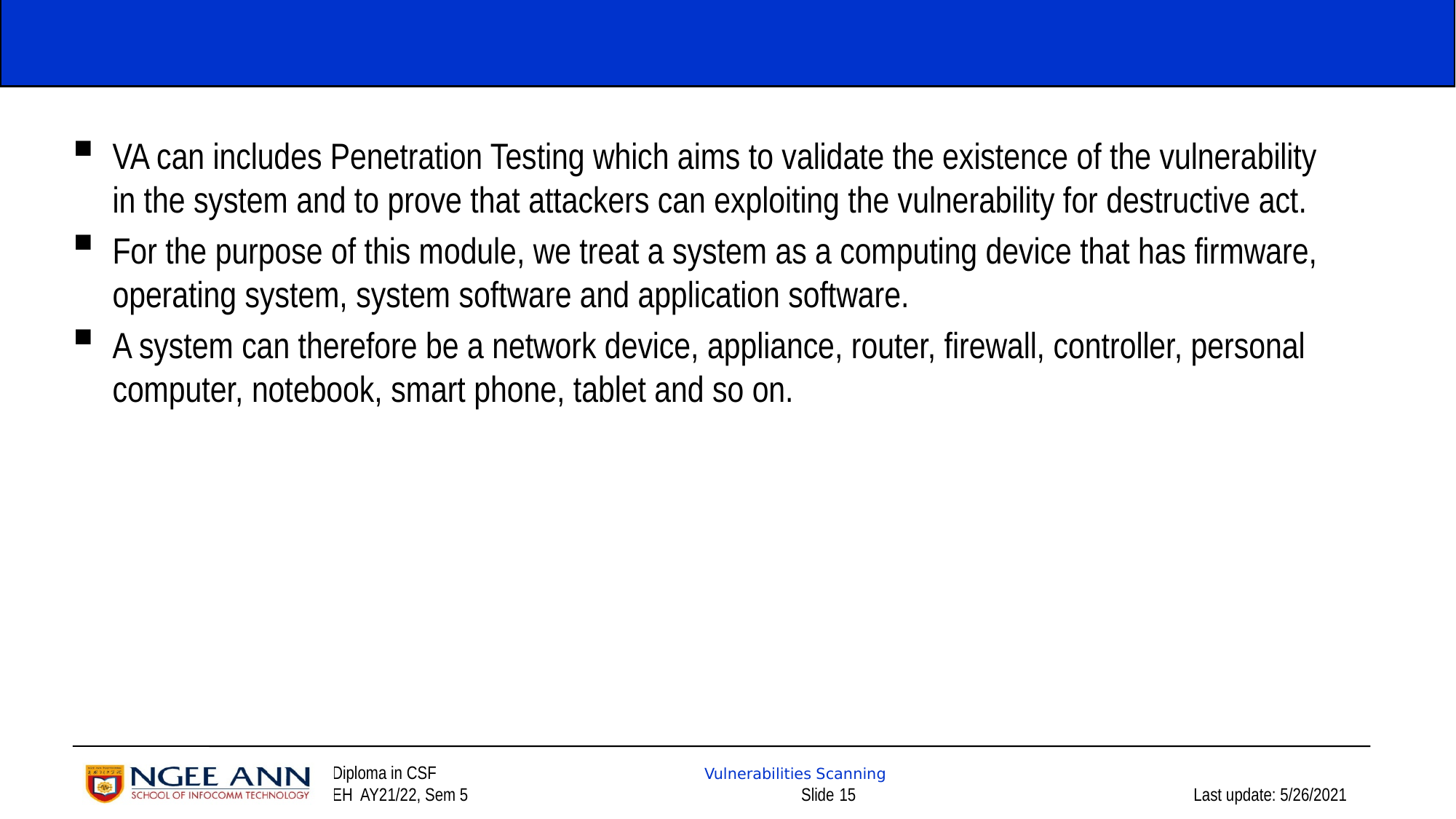

VA can includes Penetration Testing which aims to validate the existence of the vulnerability in the system and to prove that attackers can exploiting the vulnerability for destructive act.
For the purpose of this module, we treat a system as a computing device that has firmware, operating system, system software and application software.
A system can therefore be a network device, appliance, router, firewall, controller, personal computer, notebook, smart phone, tablet and so on.